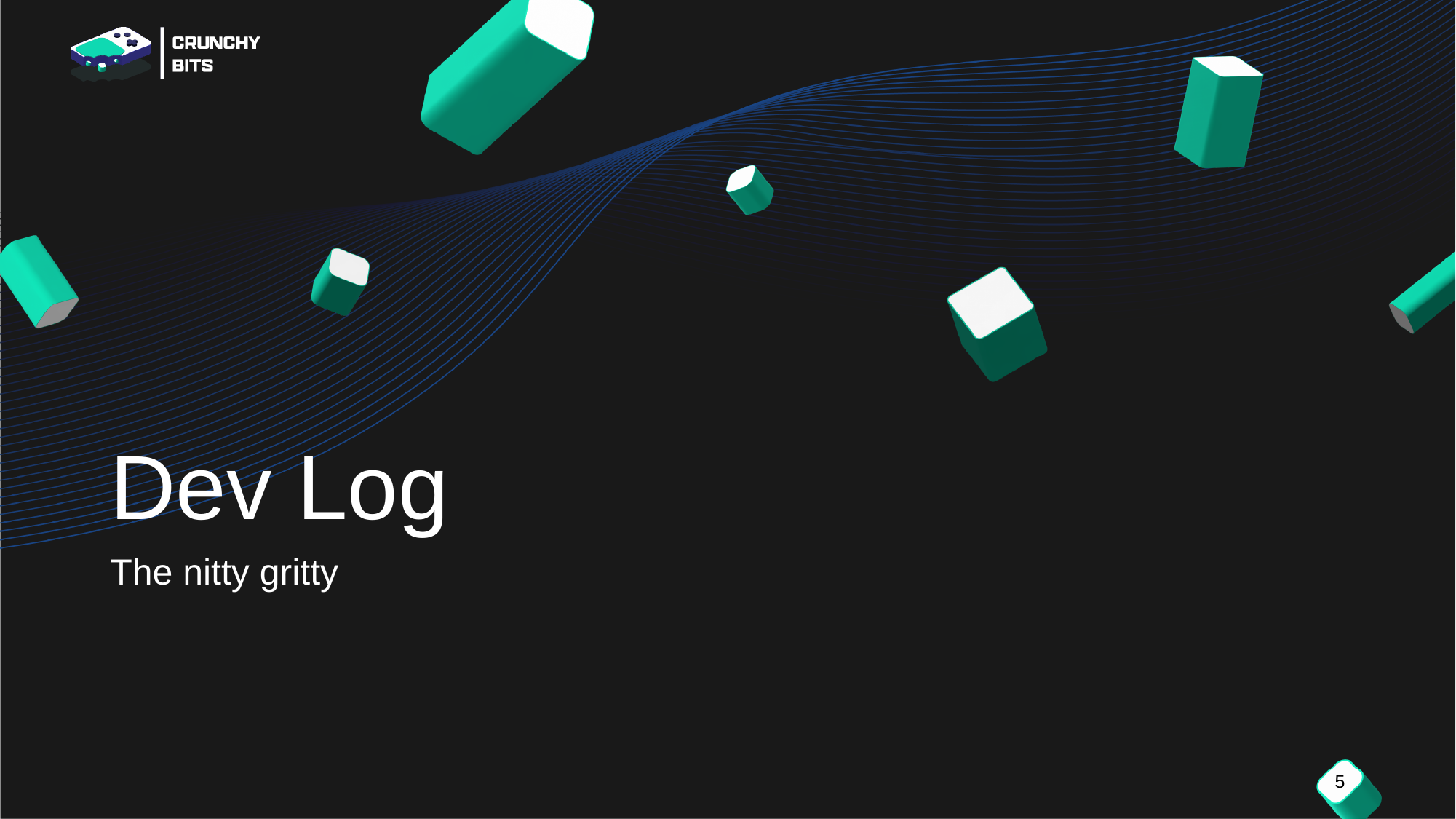

# Dev Log
The nitty gritty
5